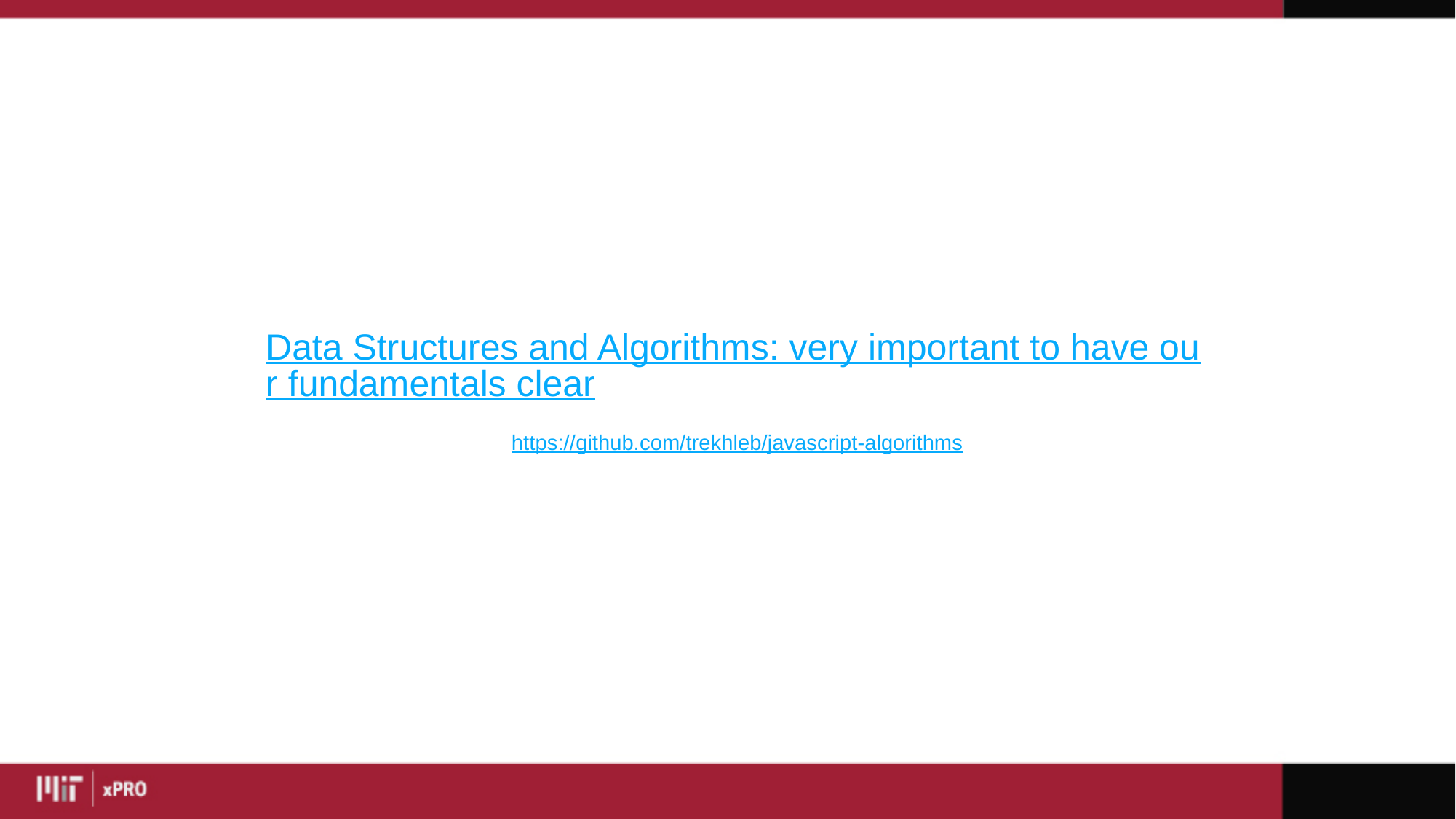

Data Structures and Algorithms: very important to have our fundamentals clear

https://github.com/trekhleb/javascript-algorithms